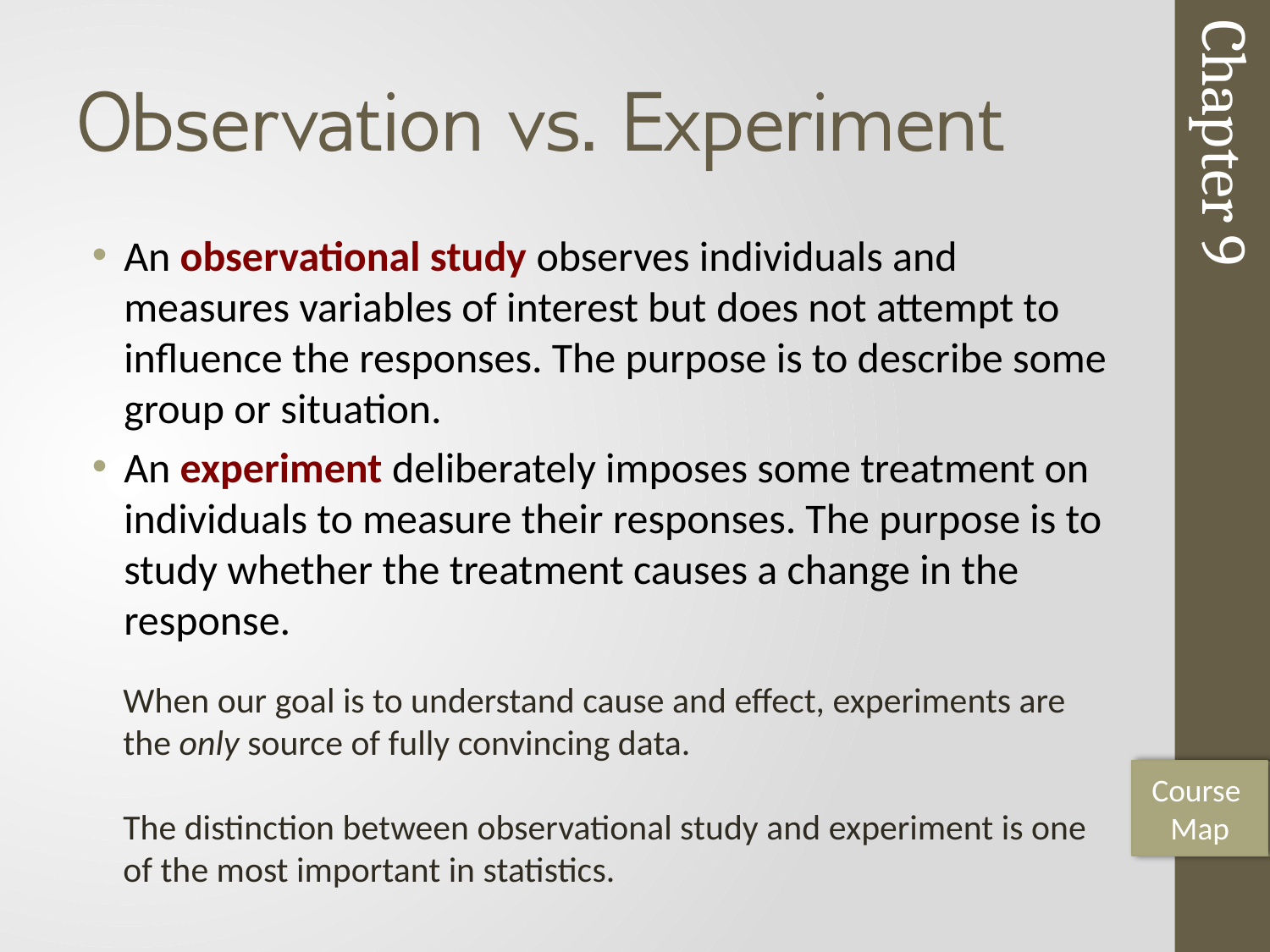

# Observation vs. Experiment
An observational study observes individuals and measures variables of interest but does not attempt to influence the responses. The purpose is to describe some group or situation.
An experiment deliberately imposes some treatment on individuals to measure their responses. The purpose is to study whether the treatment causes a change in the response.

Chapter 9
When our goal is to understand cause and effect, experiments are the only source of fully convincing data.

The distinction between observational study and experiment is one of the most important in statistics.
Course
Map